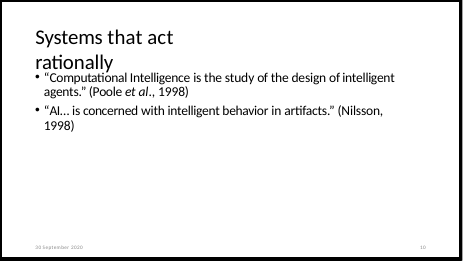

# Systems that act rationally
“Computational Intelligence is the study of the design of intelligent  agents.” (Poole et al., 1998)
“AI… is concerned with intelligent behavior in artifacts.” (Nilsson,  1998)
30 September 2020
10